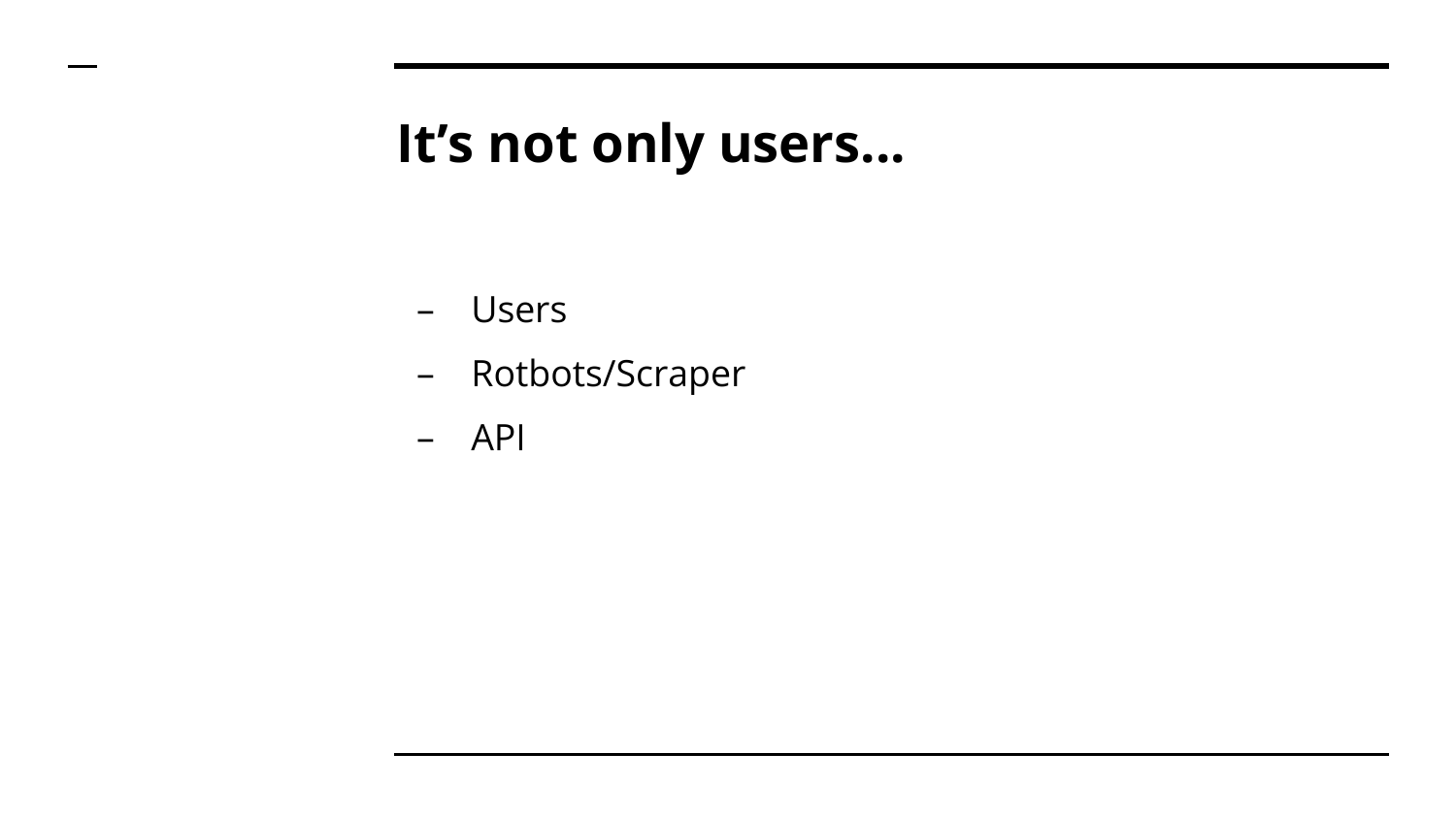

# It’s not only users...
Users
Rotbots/Scraper
API